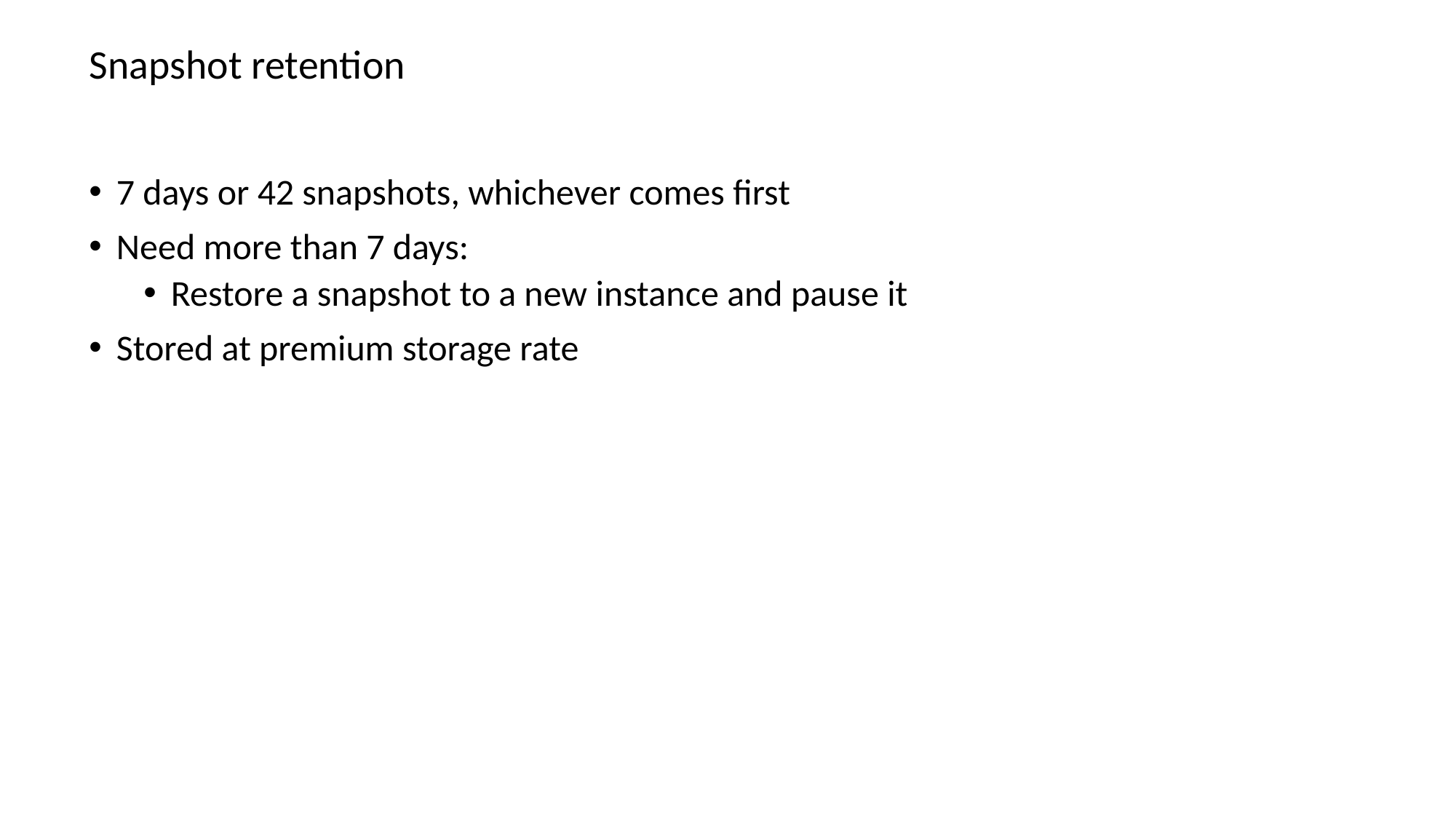

# Snapshot retention
7 days or 42 snapshots, whichever comes first
Need more than 7 days:
Restore a snapshot to a new instance and pause it
Stored at premium storage rate